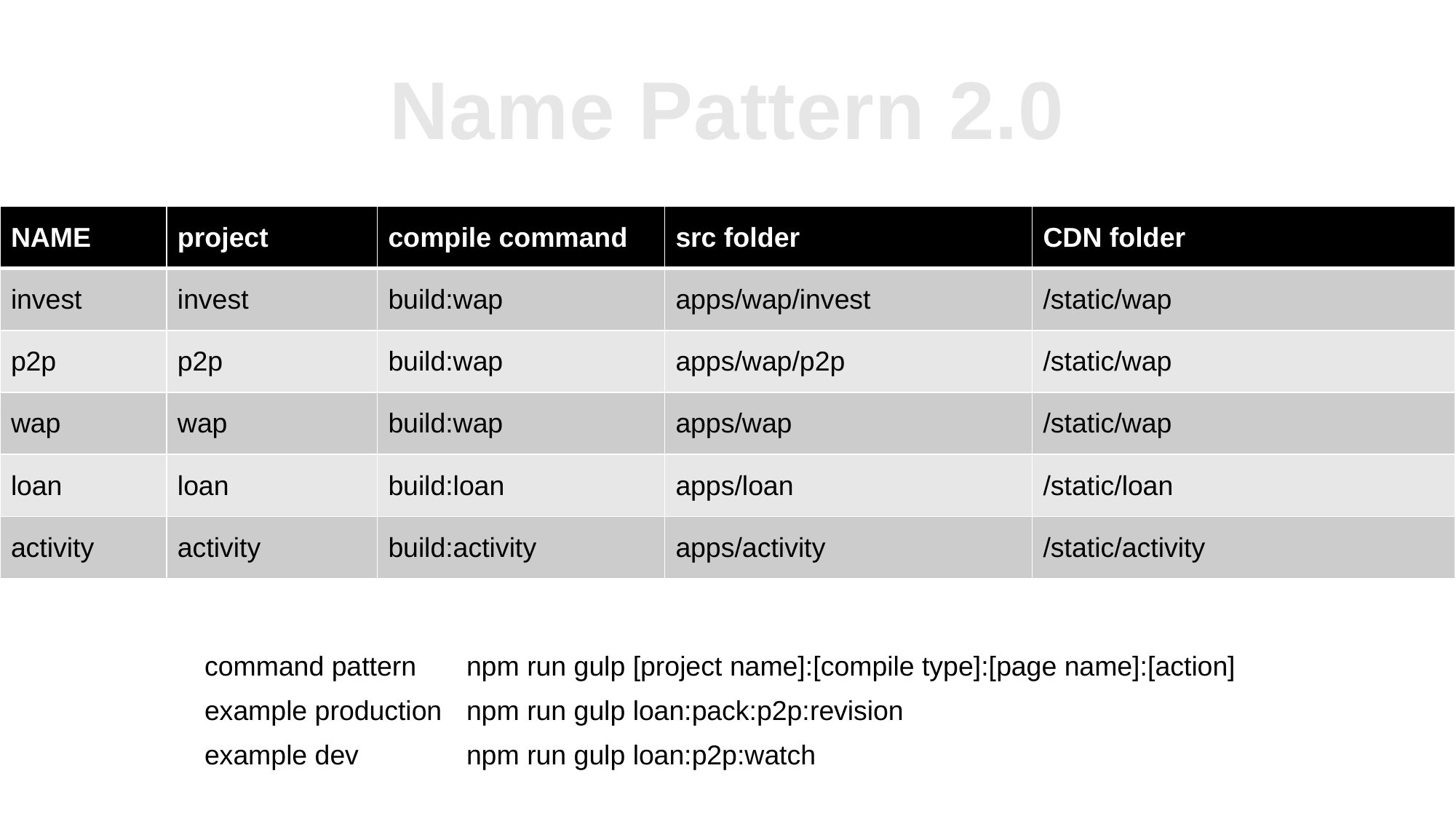

Name Pattern 2.0
| NAME | project | compile command | src folder | CDN folder |
| --- | --- | --- | --- | --- |
| invest | invest | build:wap | apps/wap/invest | /static/wap |
| p2p | p2p | build:wap | apps/wap/p2p | /static/wap |
| wap | wap | build:wap | apps/wap | /static/wap |
| loan | loan | build:loan | apps/loan | /static/loan |
| activity | activity | build:activity | apps/activity | /static/activity |
| command pattern | npm run gulp [project name]:[compile type]:[page name]:[action] |
| --- | --- |
| example production | npm run gulp loan:pack:p2p:revision |
| example dev | npm run gulp loan:p2p:watch |